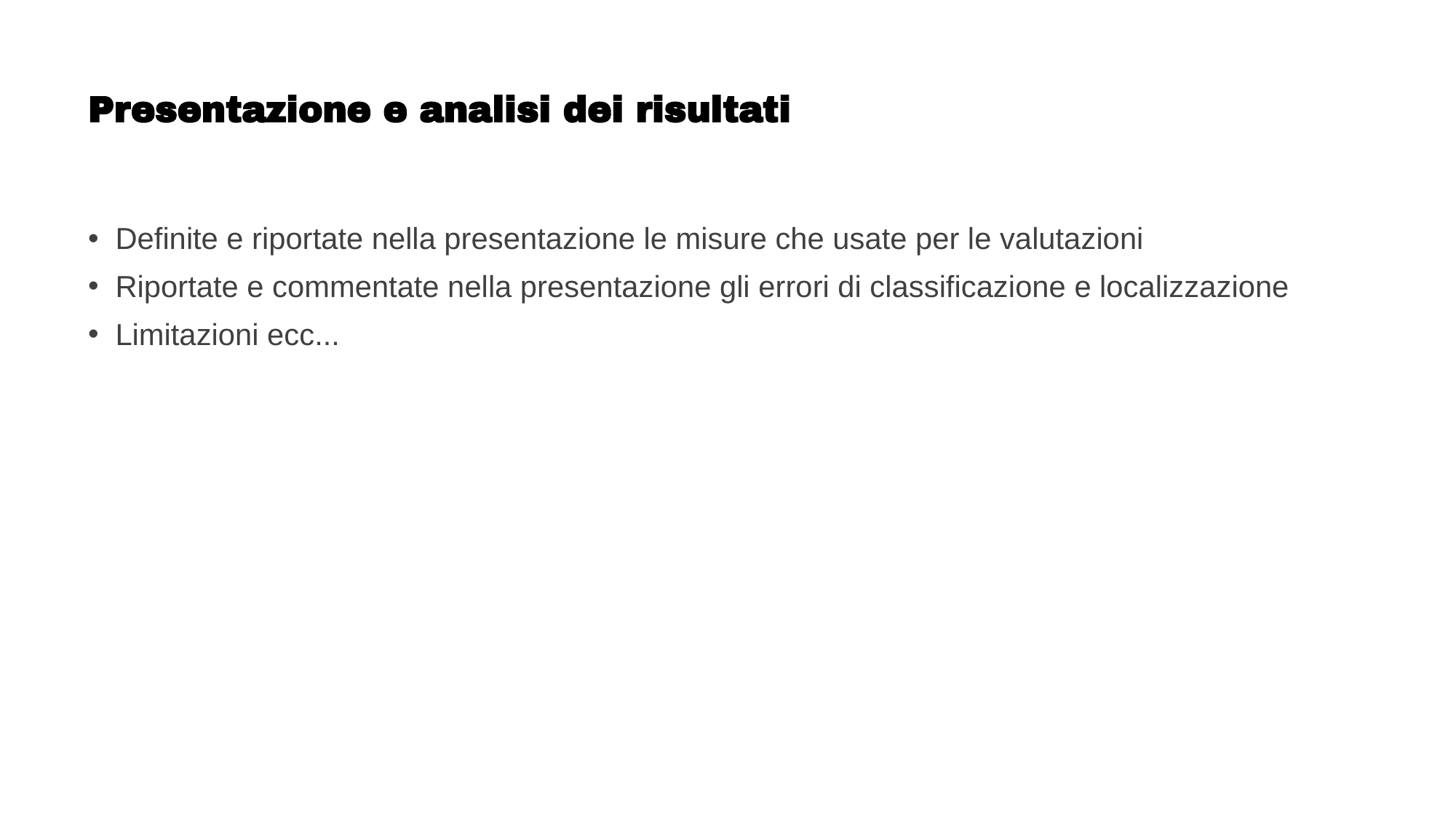

Presentazione e analisi dei risultati
Definite e riportate nella presentazione le misure che usate per le valutazioni
Riportate e commentate nella presentazione gli errori di classificazione e localizzazione
Limitazioni ecc...